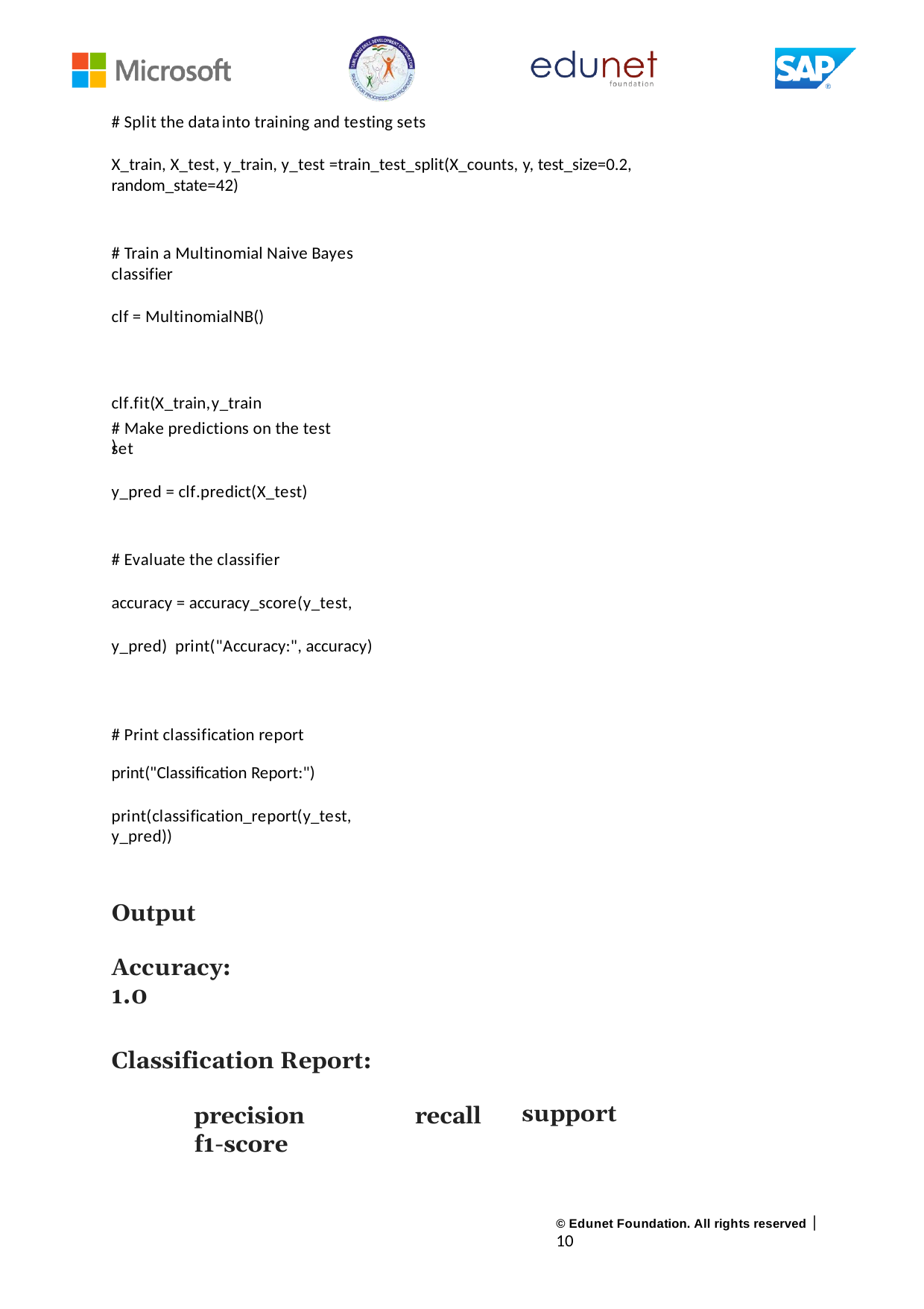

# Split the datainto training and testing sets

X_train, X_test, y_train, y_test =train_test_split(X_counts, y, test_size=0.2, random_state=42)
# Train a Multinomial Naive Bayes classifier
clf = MultinomialNB()  clf.fit(X_train,y_train)
# Make predictions on the test set

y_pred = clf.predict(X_test)
# Evaluate the classifier
accuracy = accuracy_score(y_test, y_pred)  print("Accuracy:", accuracy)
# Print classification report

print("Classification Report:")

print(classification_report(y_test, y_pred))
Output

Accuracy: 1.0
Classification Report:

precision	recall f1-score
support
© Edunet Foundation. All rights reserved |10